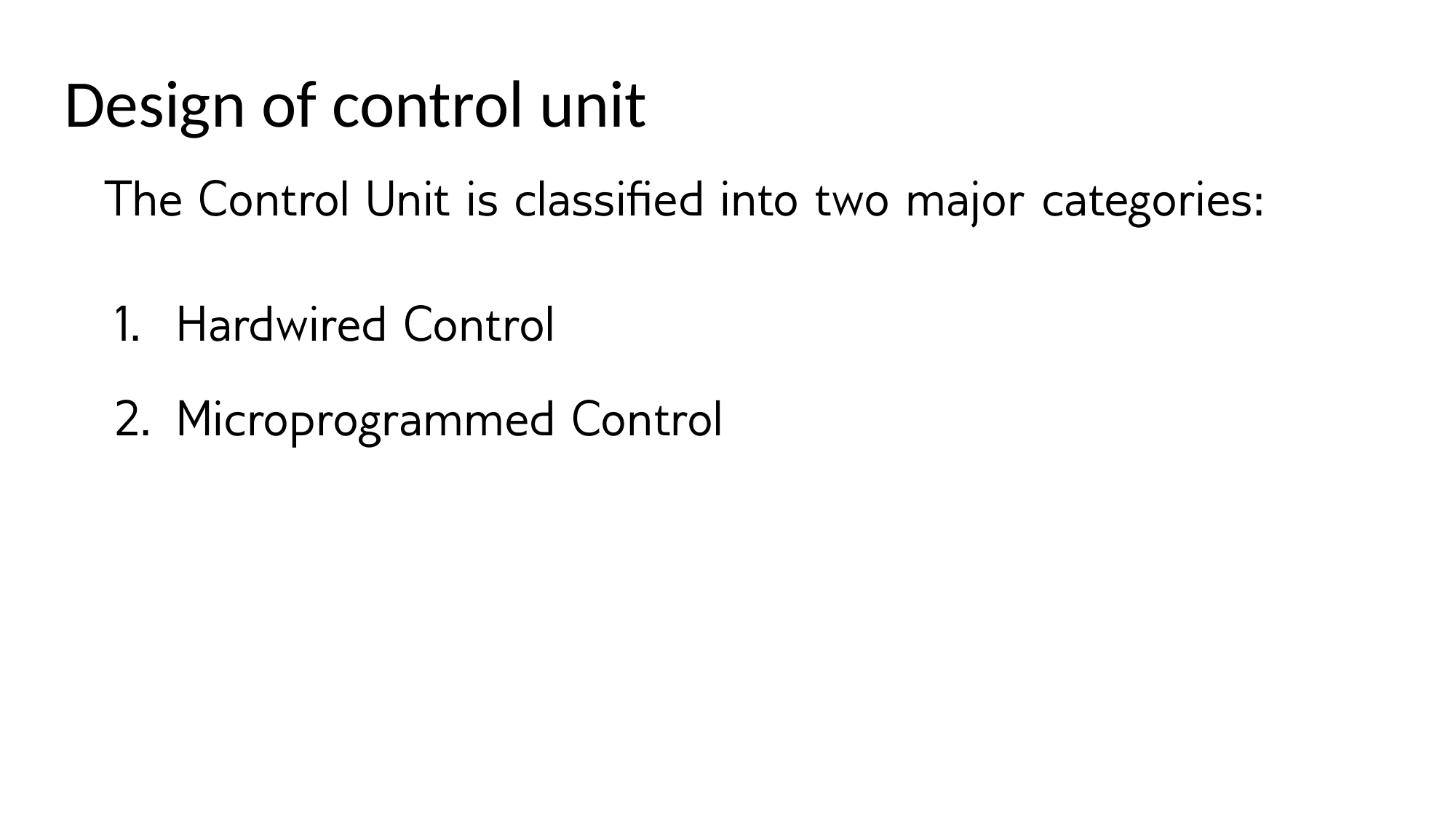

# Design of control unit
The Control Unit is classified into two major categories:
Hardwired Control
Microprogrammed Control